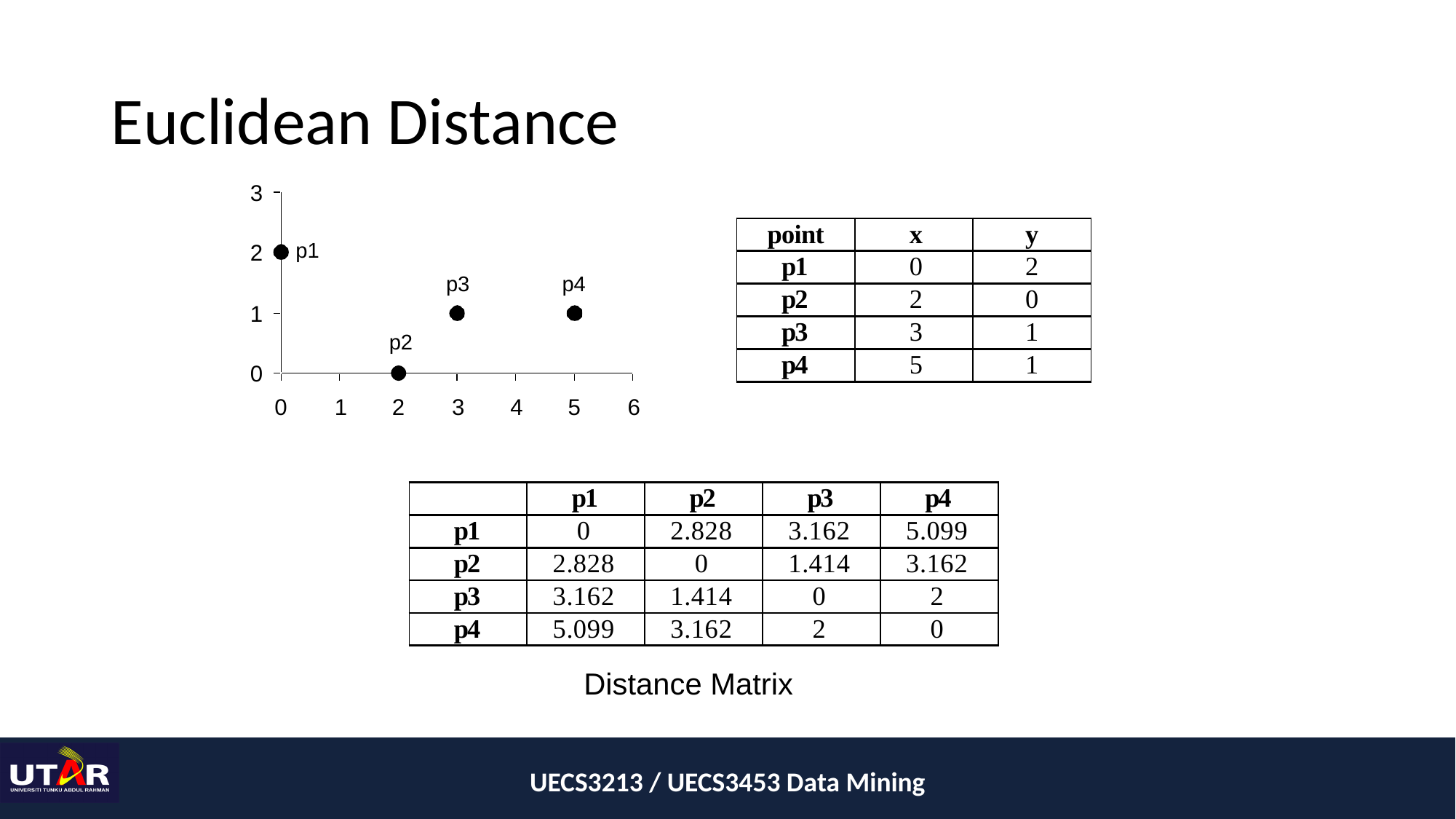

# Euclidean Distance
3

| point | x | y |
| --- | --- | --- |
| p1 | 0 | 2 |
| p2 | 2 | 0 |
| p3 | 3 | 1 |
| p4 | 5 | 1 |
p1
2

p3
p4
1
p2
0

0	1
2	3	4
5	6
|  | p1 | p2 | p3 | p4 |
| --- | --- | --- | --- | --- |
| p1 | 0 | 2.828 | 3.162 | 5.099 |
| p2 | 2.828 | 0 | 1.414 | 3.162 |
| p3 | 3.162 | 1.414 | 0 | 2 |
| p4 | 5.099 | 3.162 | 2 | 0 |
Distance Matrix
UECS3213 / UECS3453 Data Mining
48